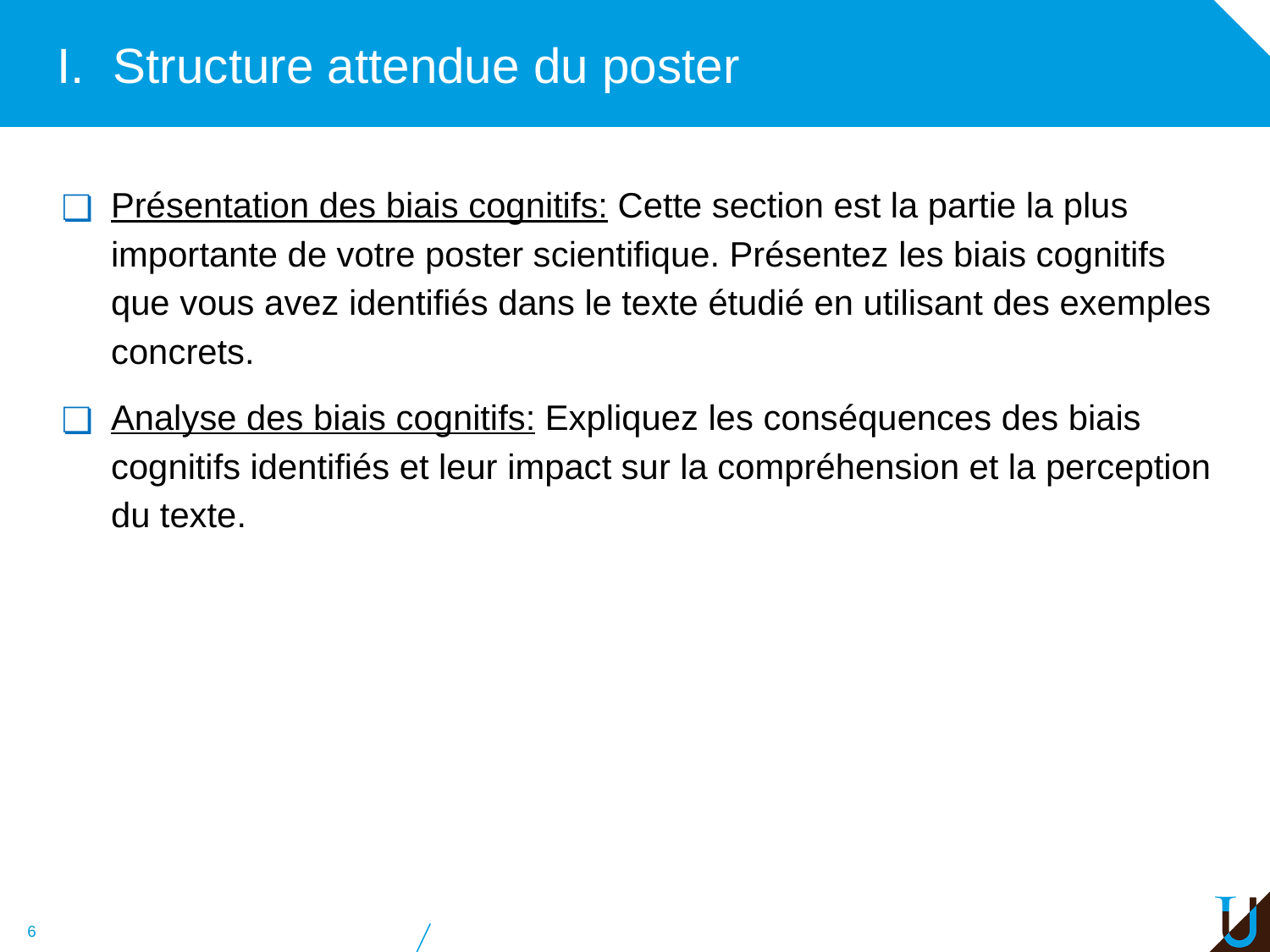

# Structure attendue du poster
Présentation des biais cognitifs: Cette section est la partie la plus importante de votre poster scientifique. Présentez les biais cognitifs que vous avez identifiés dans le texte étudié en utilisant des exemples concrets.
Analyse des biais cognitifs: Expliquez les conséquences des biais cognitifs identifiés et leur impact sur la compréhension et la perception du texte.

6